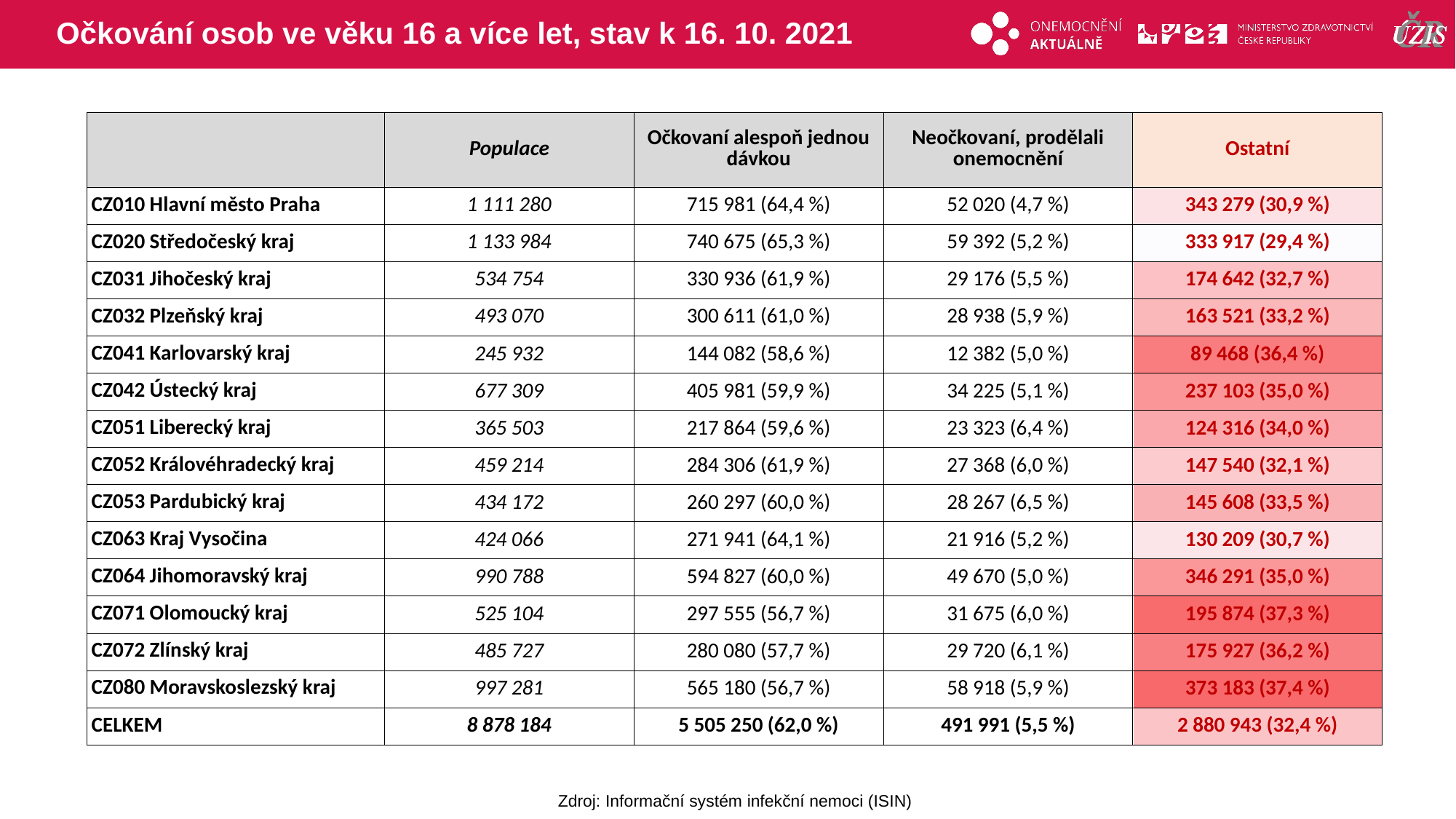

# Očkování osob ve věku 16 a více let, stav k 16. 10. 2021
|  | Populace | Očkovaní alespoň jednou dávkou | Neočkovaní, prodělali onemocnění | Ostatní |
| --- | --- | --- | --- | --- |
| CZ010 Hlavní město Praha | 1 111 280 | 715 981 (64,4 %) | 52 020 (4,7 %) | 343 279 (30,9 %) |
| CZ020 Středočeský kraj | 1 133 984 | 740 675 (65,3 %) | 59 392 (5,2 %) | 333 917 (29,4 %) |
| CZ031 Jihočeský kraj | 534 754 | 330 936 (61,9 %) | 29 176 (5,5 %) | 174 642 (32,7 %) |
| CZ032 Plzeňský kraj | 493 070 | 300 611 (61,0 %) | 28 938 (5,9 %) | 163 521 (33,2 %) |
| CZ041 Karlovarský kraj | 245 932 | 144 082 (58,6 %) | 12 382 (5,0 %) | 89 468 (36,4 %) |
| CZ042 Ústecký kraj | 677 309 | 405 981 (59,9 %) | 34 225 (5,1 %) | 237 103 (35,0 %) |
| CZ051 Liberecký kraj | 365 503 | 217 864 (59,6 %) | 23 323 (6,4 %) | 124 316 (34,0 %) |
| CZ052 Královéhradecký kraj | 459 214 | 284 306 (61,9 %) | 27 368 (6,0 %) | 147 540 (32,1 %) |
| CZ053 Pardubický kraj | 434 172 | 260 297 (60,0 %) | 28 267 (6,5 %) | 145 608 (33,5 %) |
| CZ063 Kraj Vysočina | 424 066 | 271 941 (64,1 %) | 21 916 (5,2 %) | 130 209 (30,7 %) |
| CZ064 Jihomoravský kraj | 990 788 | 594 827 (60,0 %) | 49 670 (5,0 %) | 346 291 (35,0 %) |
| CZ071 Olomoucký kraj | 525 104 | 297 555 (56,7 %) | 31 675 (6,0 %) | 195 874 (37,3 %) |
| CZ072 Zlínský kraj | 485 727 | 280 080 (57,7 %) | 29 720 (6,1 %) | 175 927 (36,2 %) |
| CZ080 Moravskoslezský kraj | 997 281 | 565 180 (56,7 %) | 58 918 (5,9 %) | 373 183 (37,4 %) |
| CELKEM | 8 878 184 | 5 505 250 (62,0 %) | 491 991 (5,5 %) | 2 880 943 (32,4 %) |
|  |
| --- |
|  |
|  |
|  |
|  |
|  |
|  |
|  |
|  |
|  |
|  |
|  |
|  |
|  |
|  |
Zdroj: Informační systém infekční nemoci (ISIN)